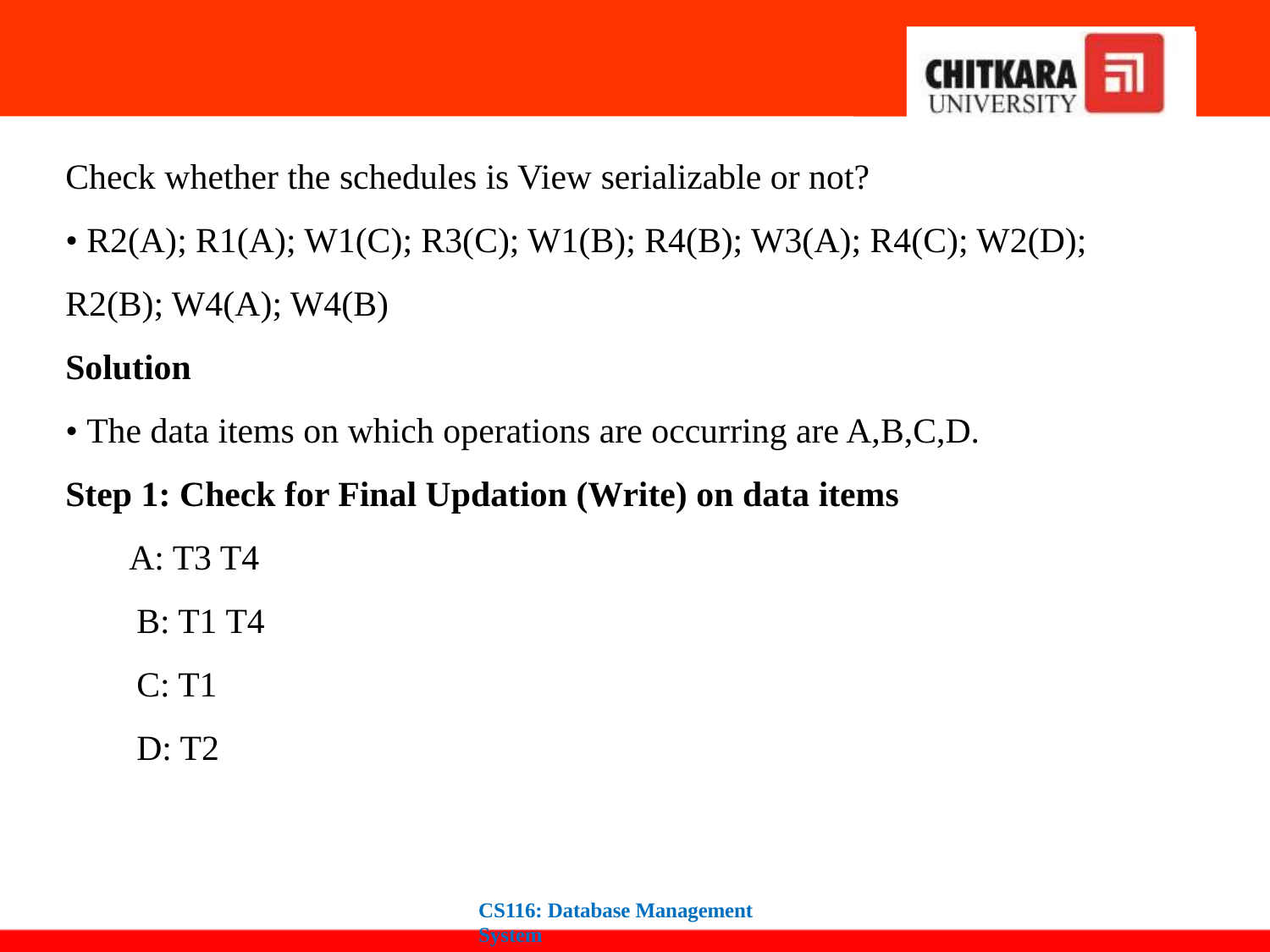

﻿

Check whether the schedules is View serializable or not?
• R2(A); R1(A); W1(C); R3(C); W1(B); R4(B); W3(A); R4(C); W2(D);
R2(B); W4(A); W4(B)
Solution
• The data items on which operations are occurring are A,B,C,D.
Step 1: Check for Final Updation (Write) on data items
A: T3 T4
        B: T1 T4
        C: T1
        D: T2
CS116: Database Management System